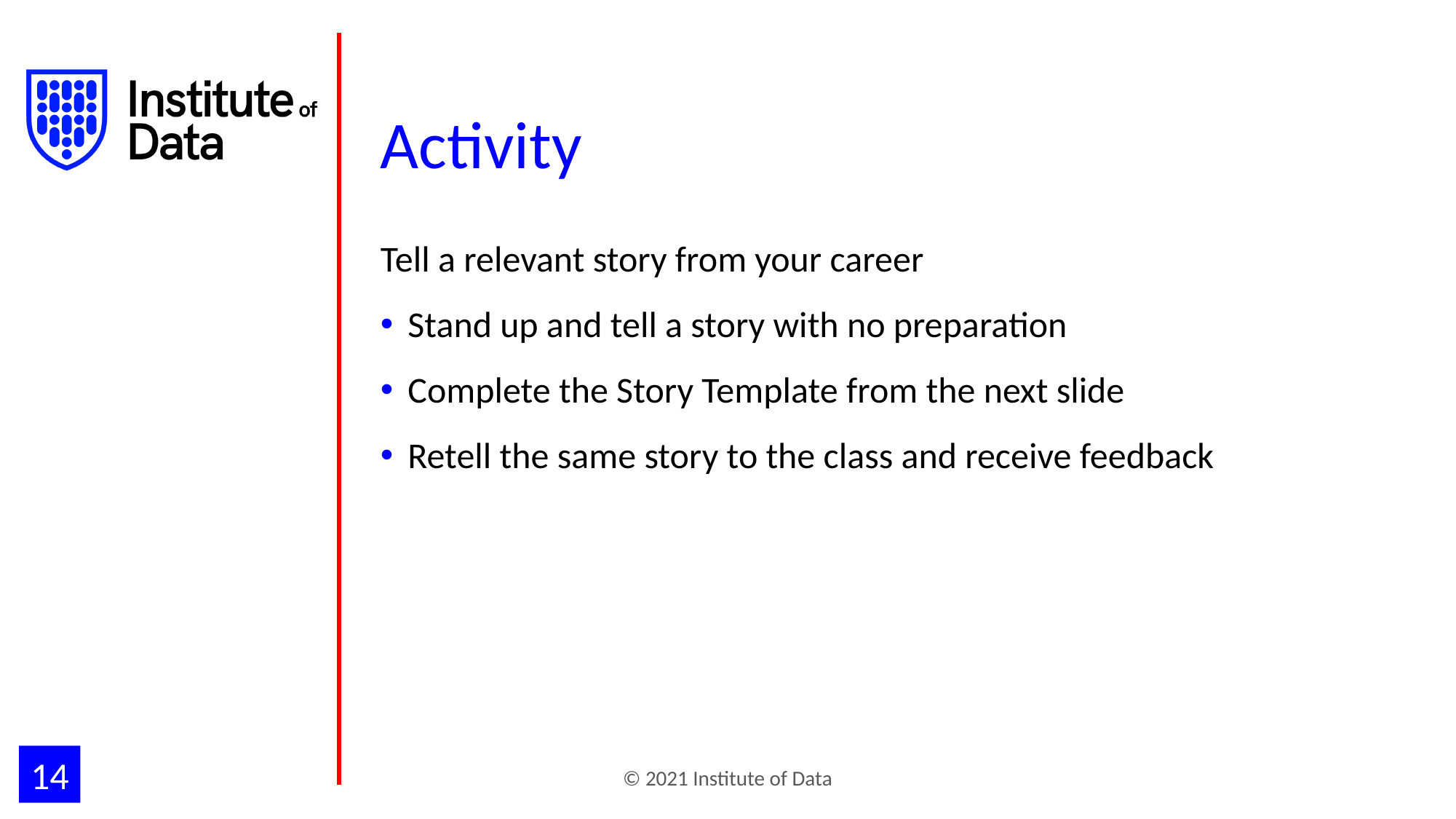

# Activity
Tell a relevant story from your career
Stand up and tell a story with no preparation
Complete the Story Template from the next slide
Retell the same story to the class and receive feedback